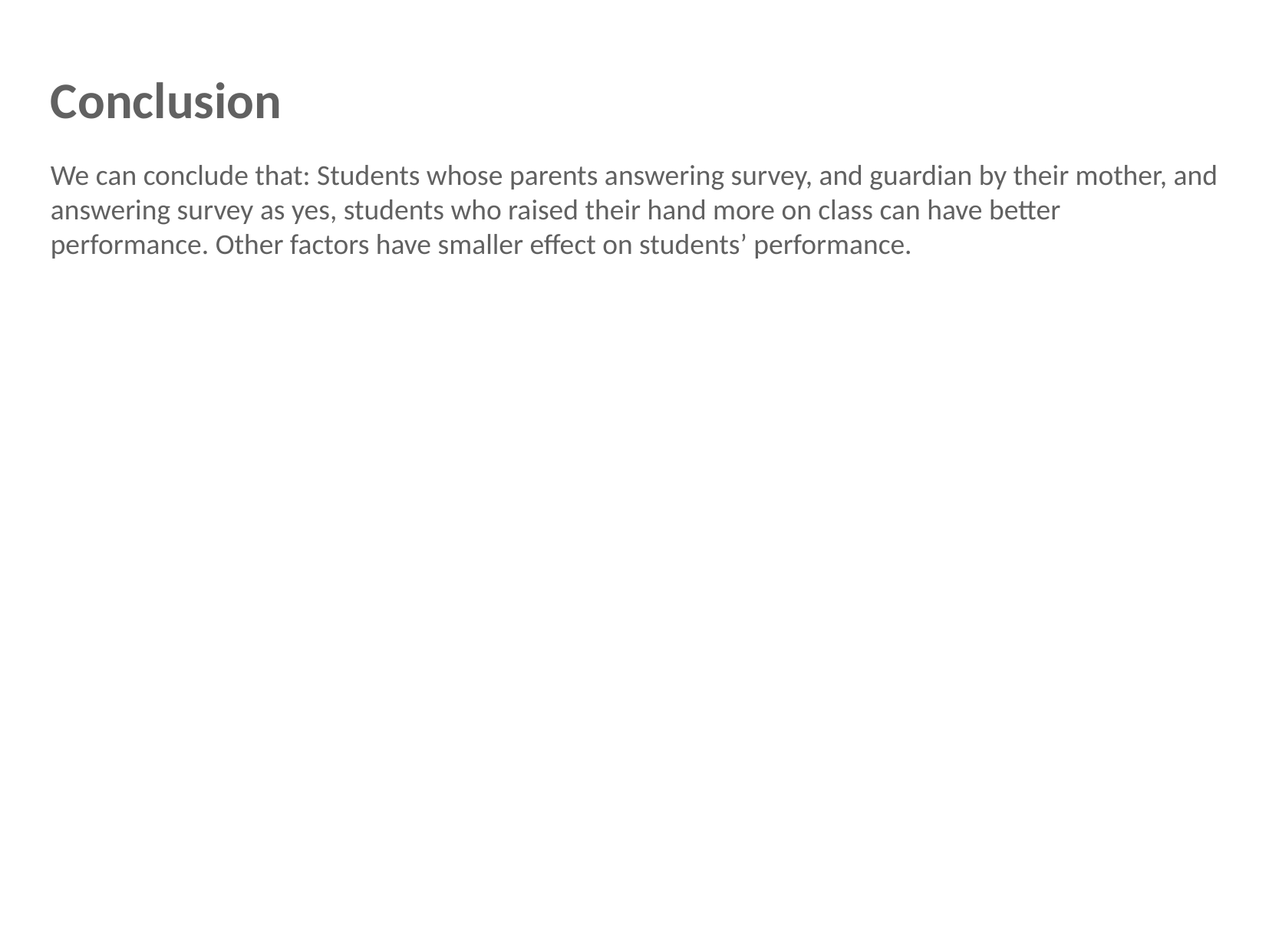

Conclusion

We can conclude that: Students whose parents answering survey, and guardian by their mother, and answering survey as yes, students who raised their hand more on class can have better performance. Other factors have smaller effect on students’ performance.